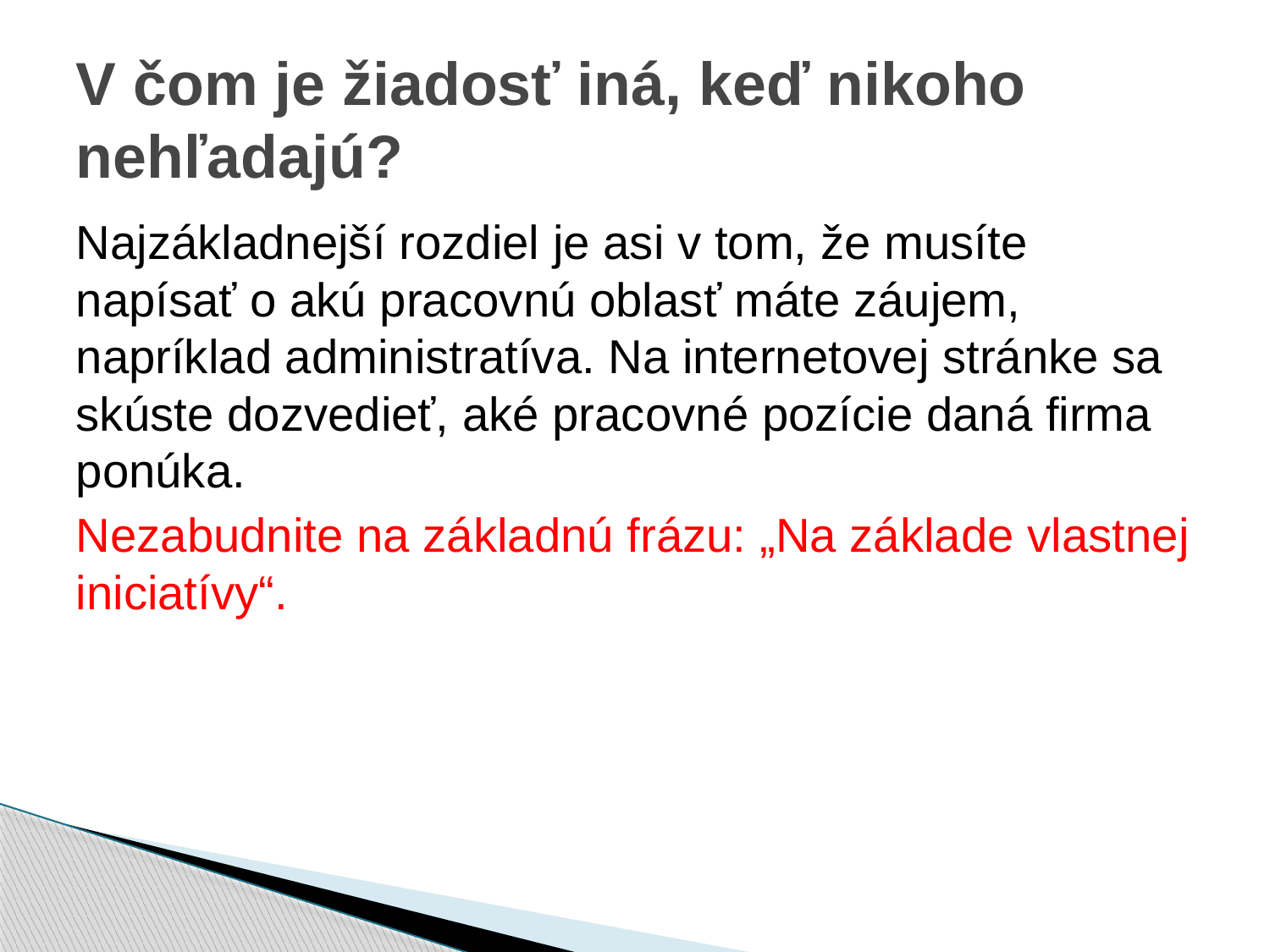

# V čom je žiadosť iná, keď nikoho nehľadajú?
Najzákladnejší rozdiel je asi v tom, že musíte napísať o akú pracovnú oblasť máte záujem, napríklad administratíva. Na internetovej stránke sa skúste dozvedieť, aké pracovné pozície daná firma ponúka.
Nezabudnite na základnú frázu: „Na základe vlastnej iniciatívy“.